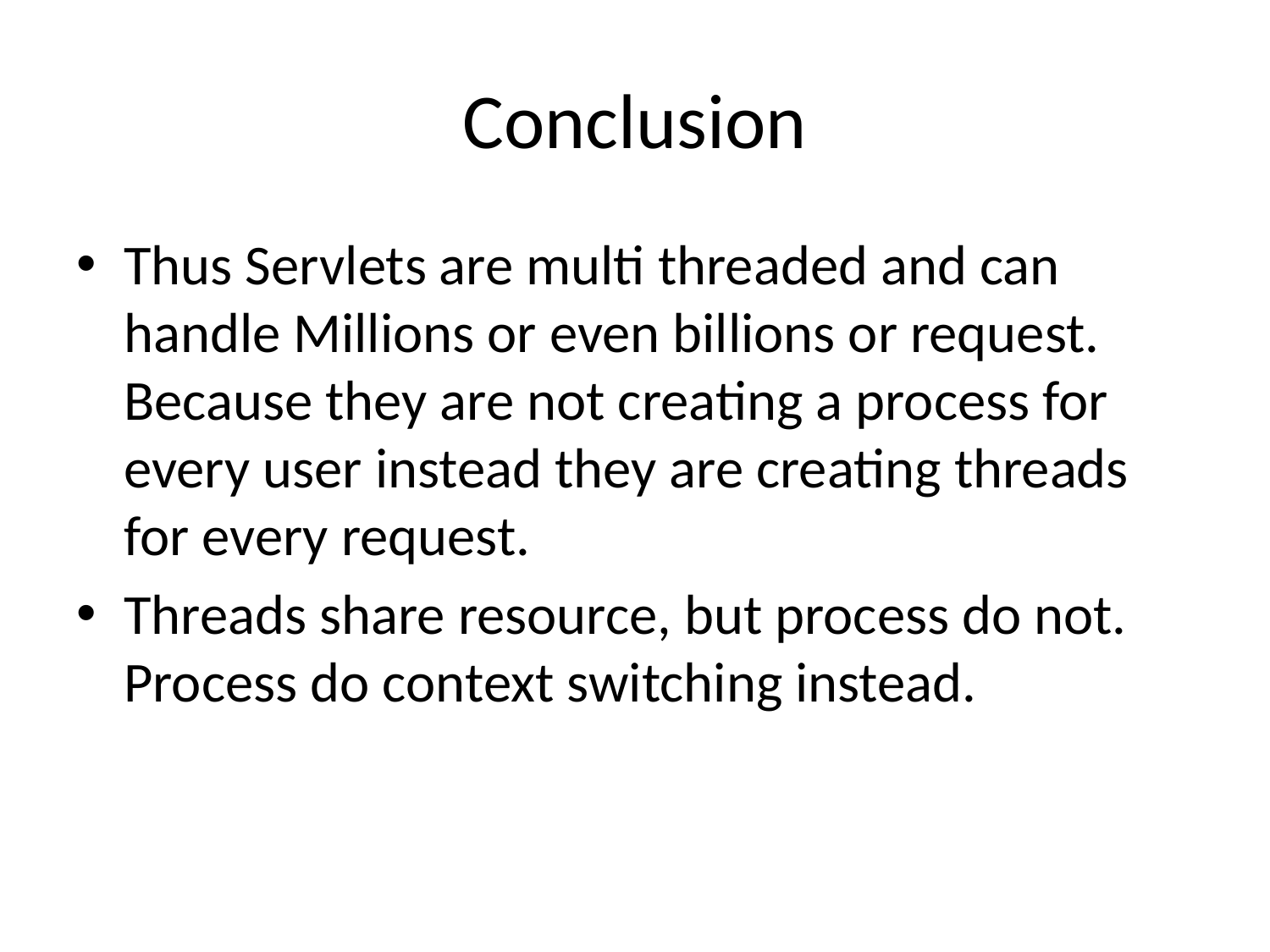

# Conclusion
Thus Servlets are multi threaded and can handle Millions or even billions or request. Because they are not creating a process for every user instead they are creating threads for every request.
Threads share resource, but process do not. Process do context switching instead.